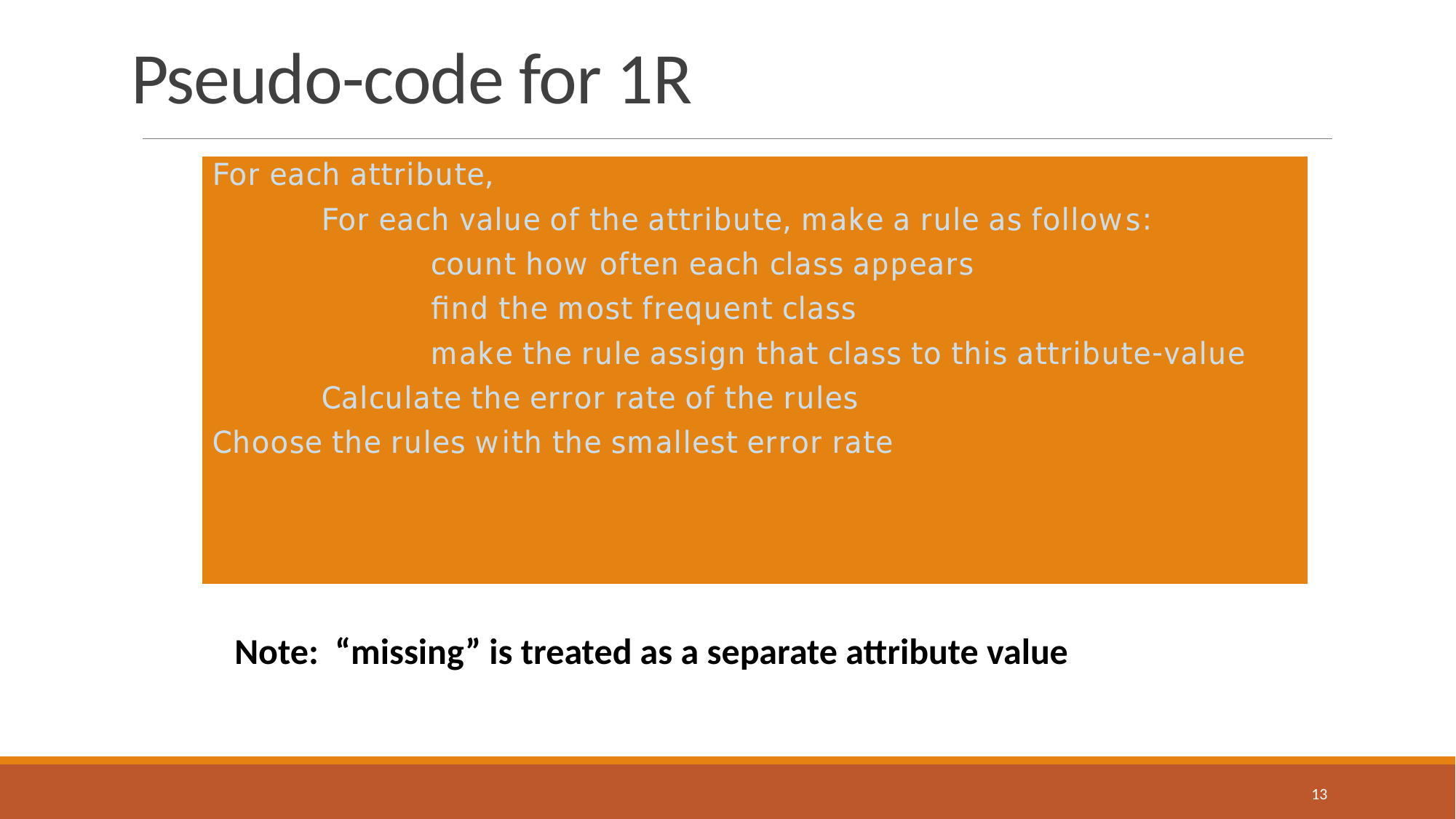

# Pseudo-code for 1R
| For each attribute, For each value of the attribute, make a rule as follows: count how often each class appears find the most frequent class make the rule assign that class to this attribute-value Calculate the error rate of the rules Choose the rules with the smallest error rate |
| --- |
Note:  “missing” is treated as a separate attribute value
13